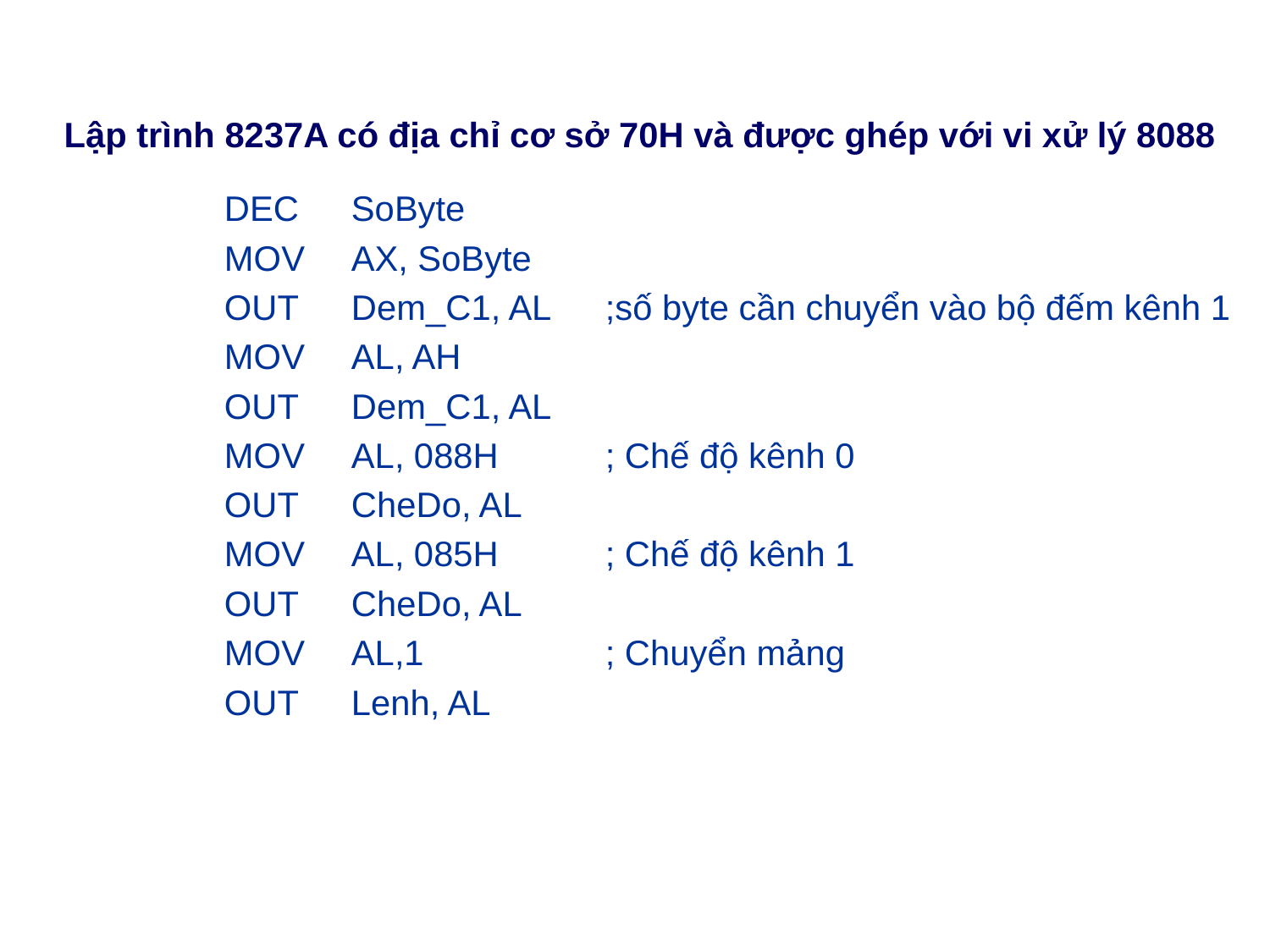

# Lập trình 8237A có địa chỉ cơ sở 70H và được ghép với vi xử lý 8088
	DEC	SoByte
	MOV	AX, SoByte
	OUT	Dem_C1, AL	;số byte cần chuyển vào bộ đếm kênh 1
	MOV 	AL, AH
	OUT	Dem_C1, AL
	MOV	AL, 088H	; Chế độ kênh 0
	OUT	CheDo, AL
	MOV	AL, 085H	; Chế độ kênh 1
	OUT	CheDo, AL
	MOV 	AL,1		; Chuyển mảng
	OUT 	Lenh, AL